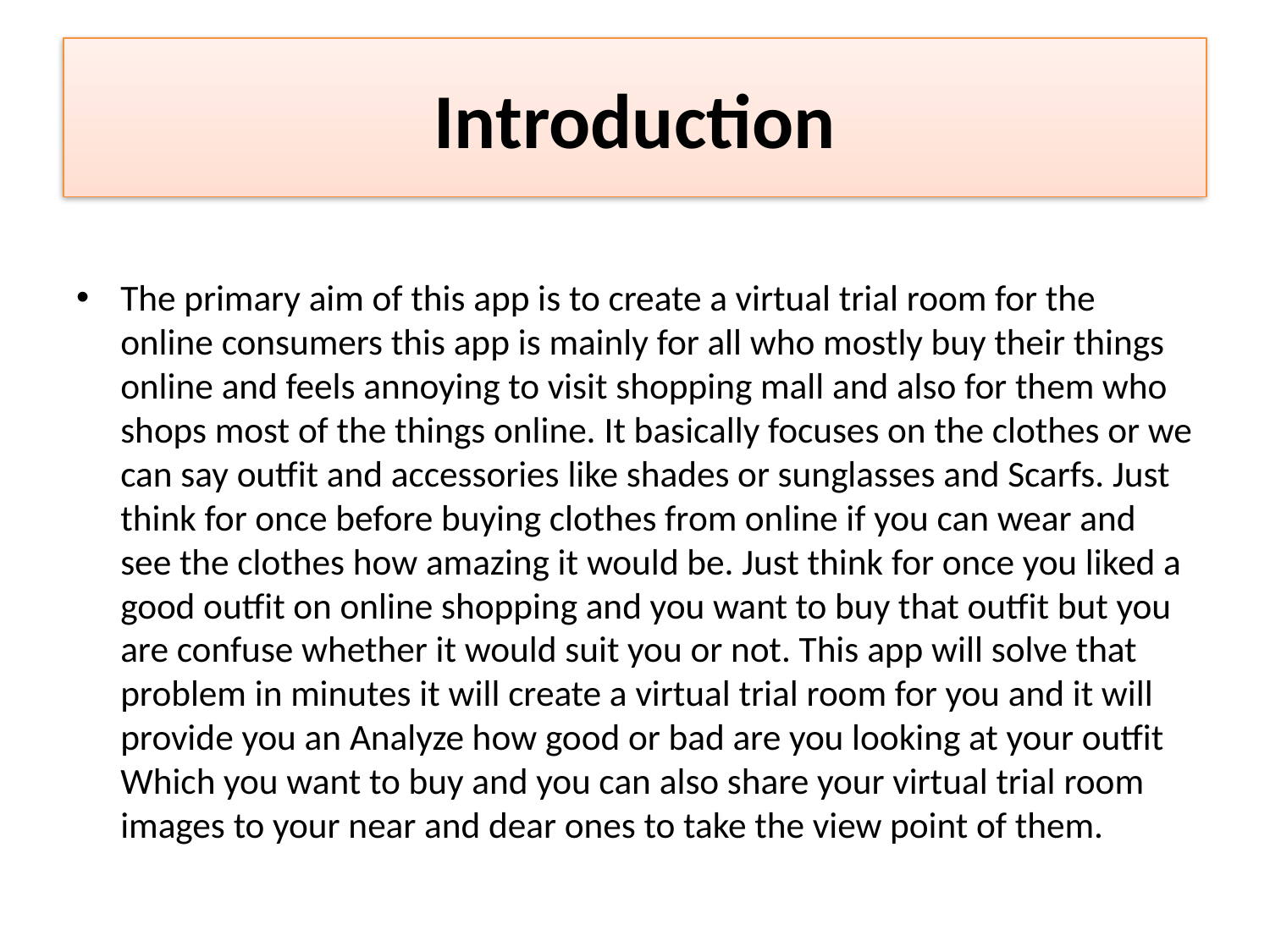

# Introduction
The primary aim of this app is to create a virtual trial room for the online consumers this app is mainly for all who mostly buy their things online and feels annoying to visit shopping mall and also for them who shops most of the things online. It basically focuses on the clothes or we can say outfit and accessories like shades or sunglasses and Scarfs. Just think for once before buying clothes from online if you can wear and see the clothes how amazing it would be. Just think for once you liked a good outfit on online shopping and you want to buy that outfit but you are confuse whether it would suit you or not. This app will solve that problem in minutes it will create a virtual trial room for you and it will provide you an Analyze how good or bad are you looking at your outfit Which you want to buy and you can also share your virtual trial room images to your near and dear ones to take the view point of them.